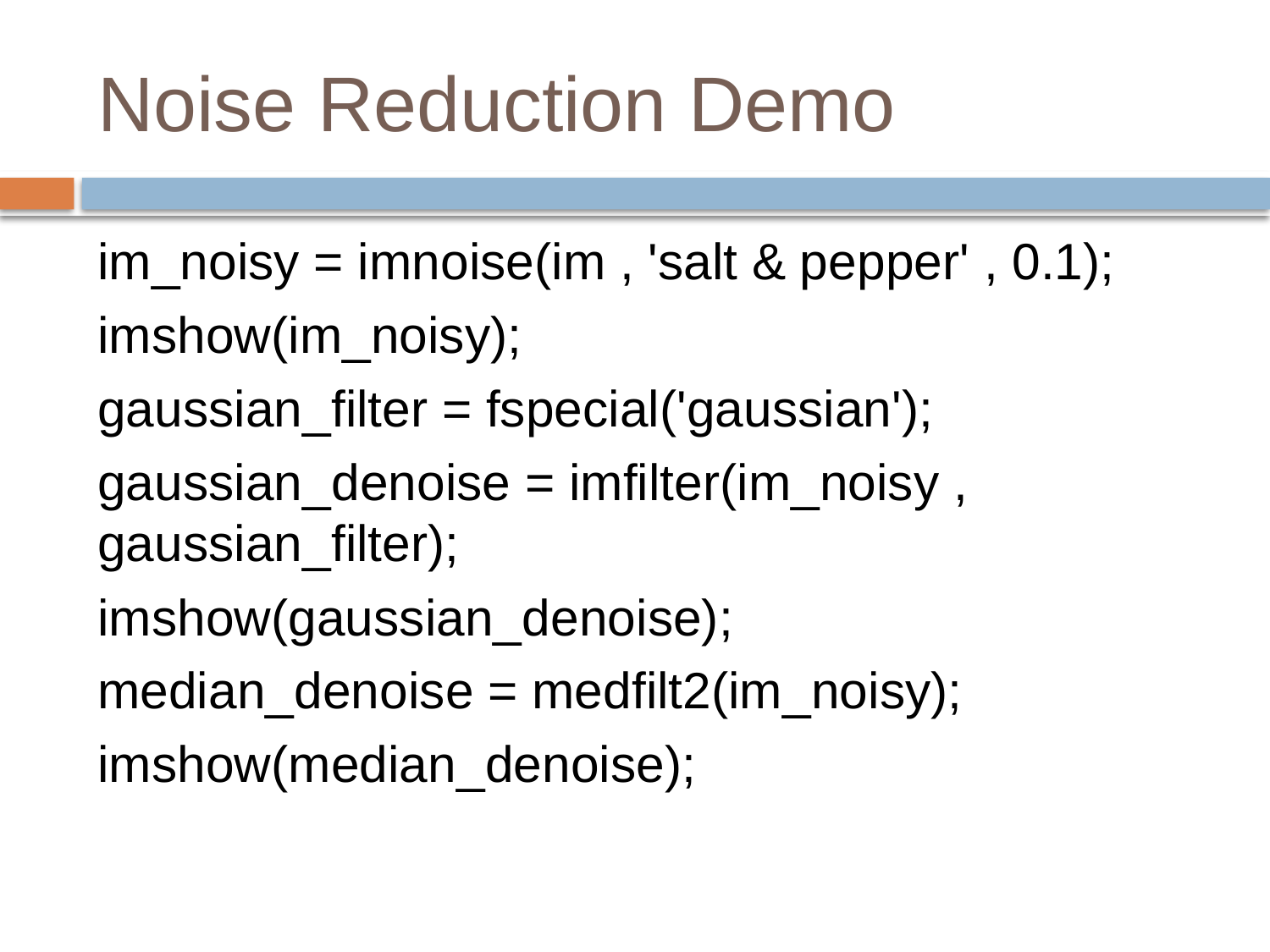

# Noise Reduction Demo
im_noisy = imnoise(im , 'salt & pepper' , 0.1);
imshow(im_noisy);
gaussian_filter = fspecial('gaussian');
gaussian_denoise = imfilter(im_noisy , gaussian_filter);
imshow(gaussian_denoise);
median_denoise = medfilt2(im_noisy);
imshow(median_denoise);